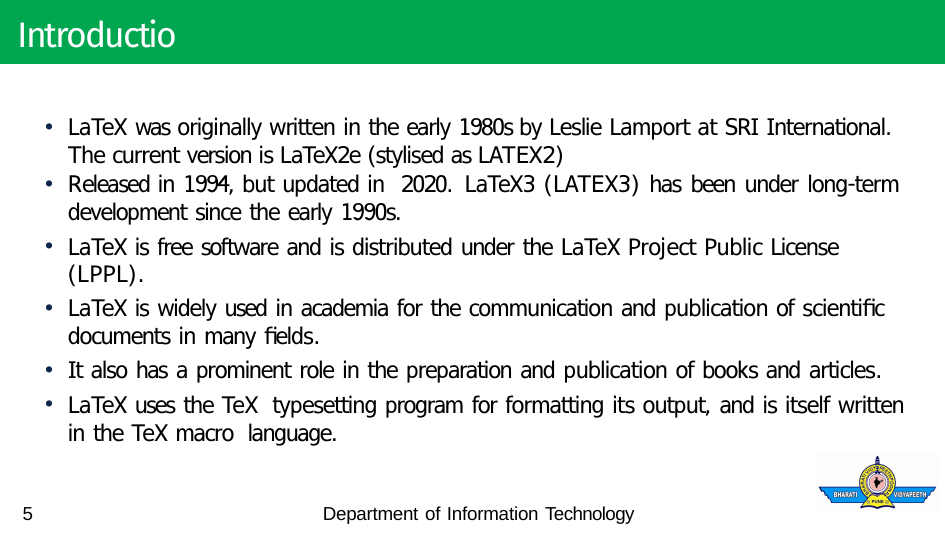

# Introduction
LaTeX was originally written in the early 1980s by Leslie Lamport at SRI International.  The current version is LaTeX2e (stylised as LATEX2)
Released in 1994, but updated in  2020. LaTeX3 (LATEX3) has been under long-term development since the early 1990s.
LaTeX is free software and is distributed under the LaTeX Project Public License (LPPL).
LaTeX is widely used in academia for the communication and publication of scientific  documents in many fields.
It also has a prominent role in the preparation and publication of books and articles.
LaTeX uses the TeX  typesetting program for formatting its output, and is itself written in the TeX macro  language.
5
Department of Information Technology